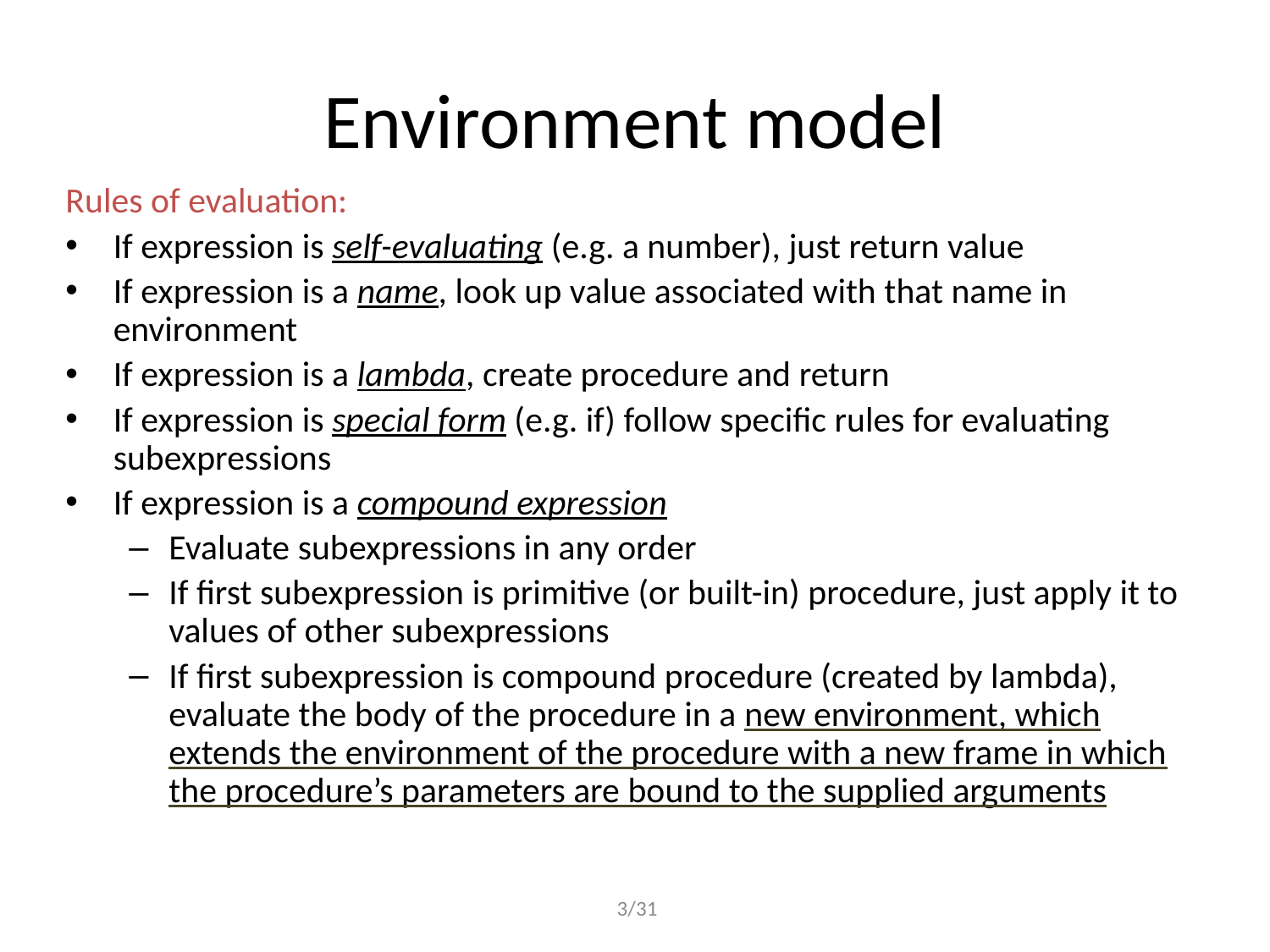

# Environment model

Rules of evaluation:
If expression is self-evaluating (e.g. a number), just return value
If expression is a name, look up value associated with that name in environment
If expression is a lambda, create procedure and return
If expression is special form (e.g. if) follow specific rules for evaluating subexpressions
If expression is a compound expression
Evaluate subexpressions in any order
If first subexpression is primitive (or built-in) procedure, just apply it to values of other subexpressions
If first subexpression is compound procedure (created by lambda), evaluate the body of the procedure in a new environment, which extends the environment of the procedure with a new frame in which the procedure’s parameters are bound to the supplied arguments
 3/31